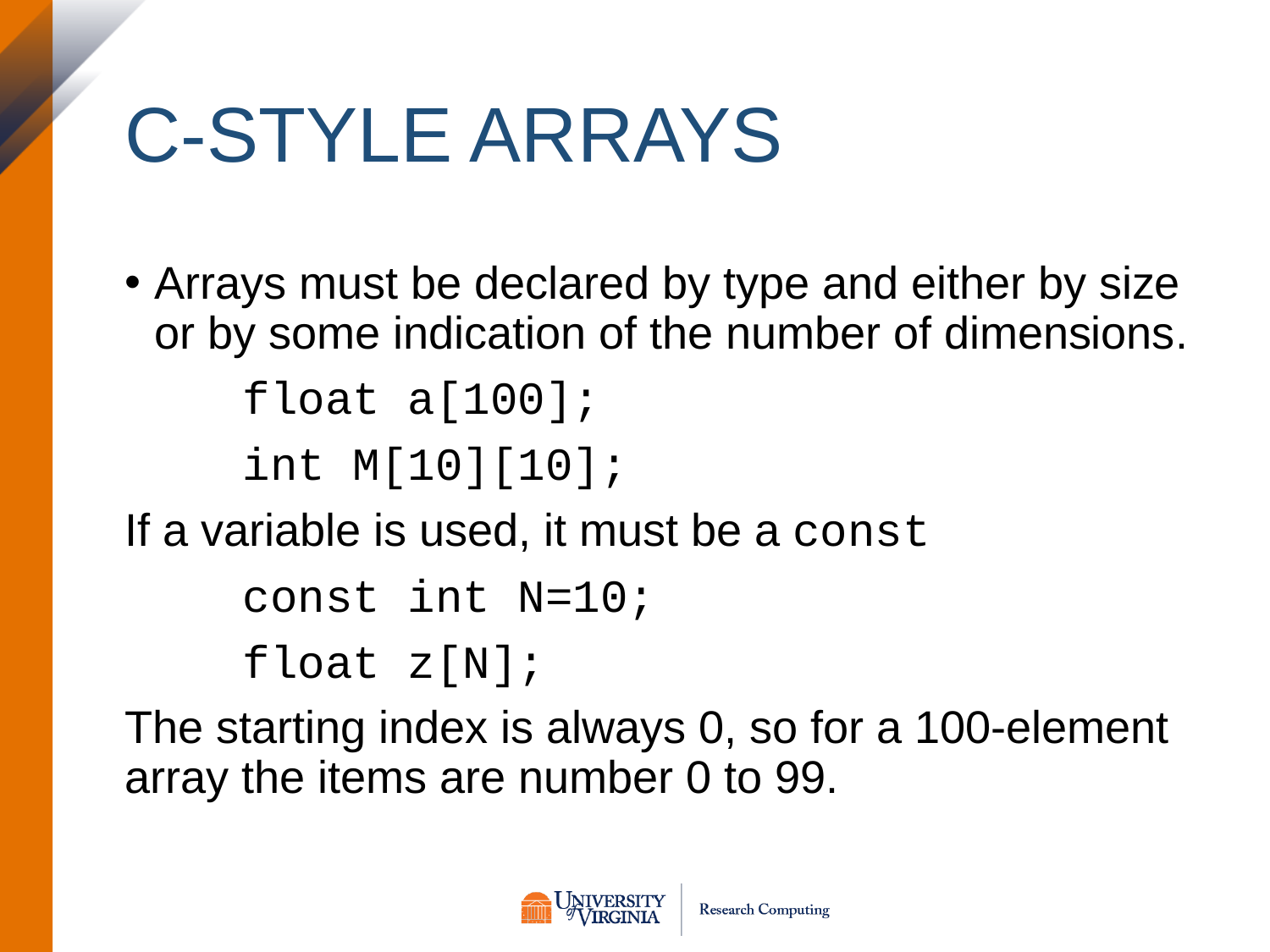

# C-Style Arrays
Arrays must be declared by type and either by size or by some indication of the number of dimensions.
	float a[100];
	int M[10][10];
If a variable is used, it must be a const
	const int N=10;
	float z[N];
The starting index is always 0, so for a 100-element array the items are number 0 to 99.